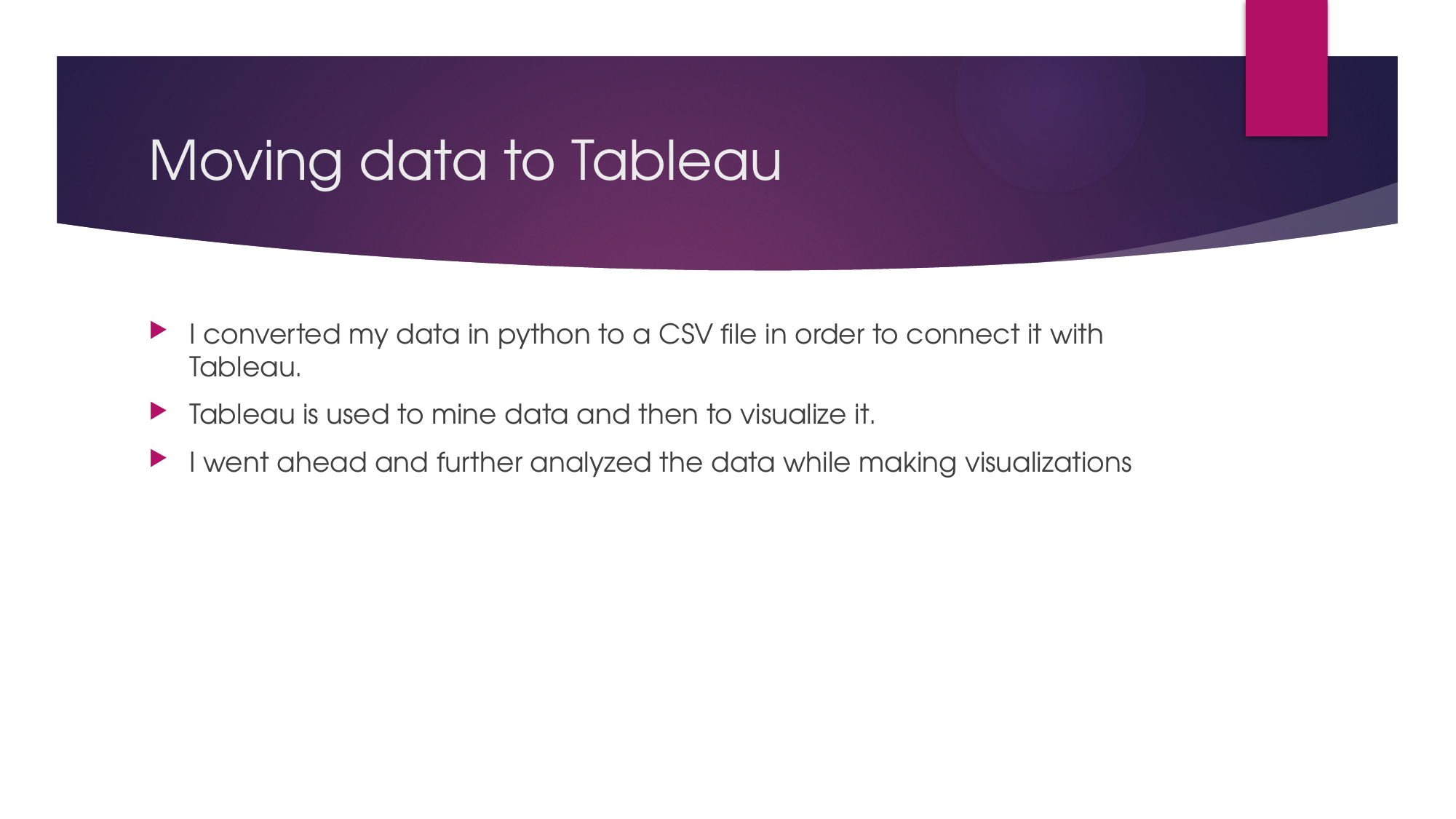

# Moving data to Tableau
I converted my data in python to a CSV file in order to connect it with Tableau.
Tableau is used to mine data and then to visualize it.
I went ahead and further analyzed the data while making visualizations